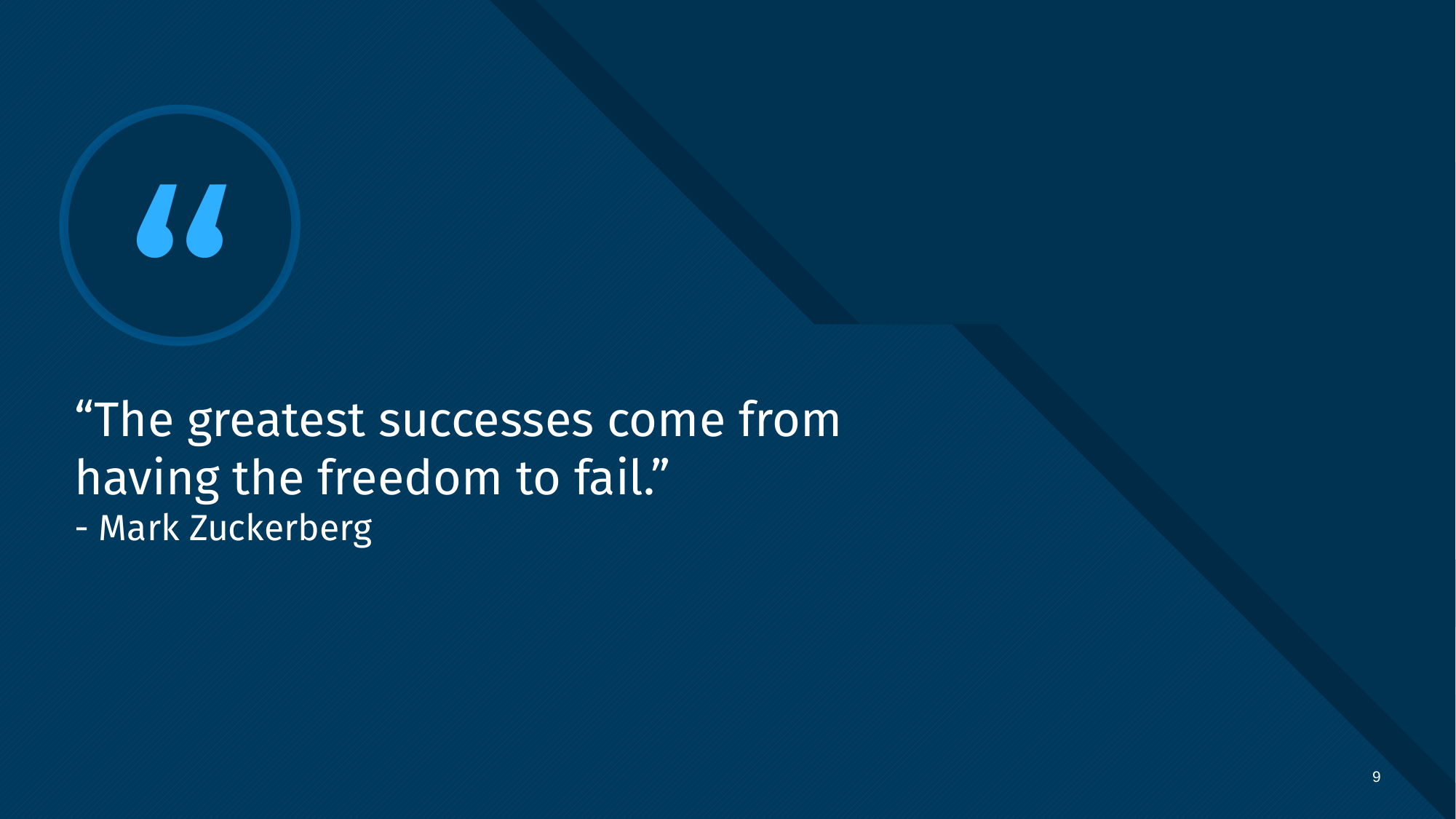

# “The greatest successes come from having the freedom to fail.” - Mark Zuckerberg
9